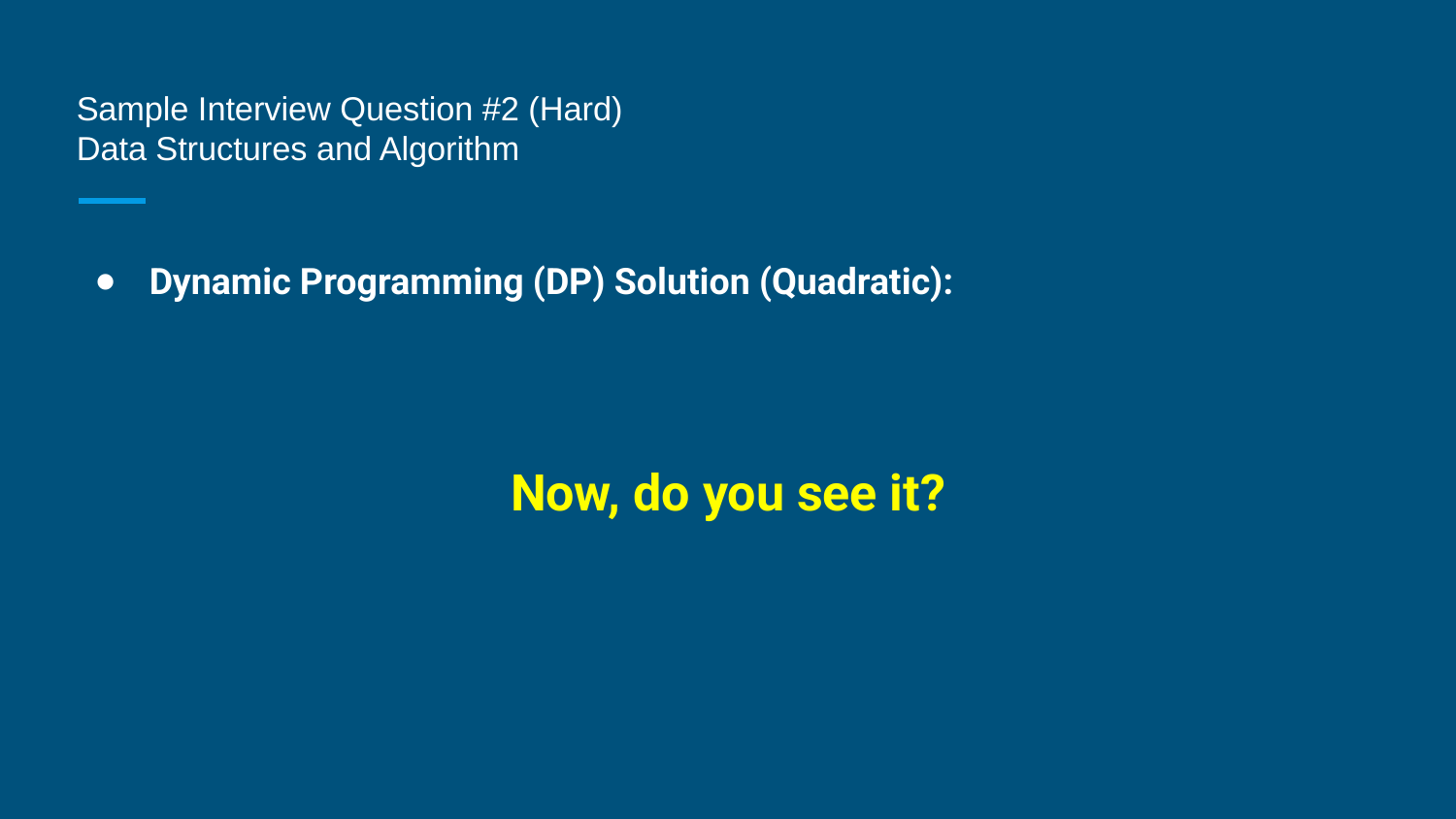

# Sample Interview Question #2 (Hard)
Data Structures and Algorithm
Dynamic Programming (DP) Solution (Quadratic):
Now, do you see it?